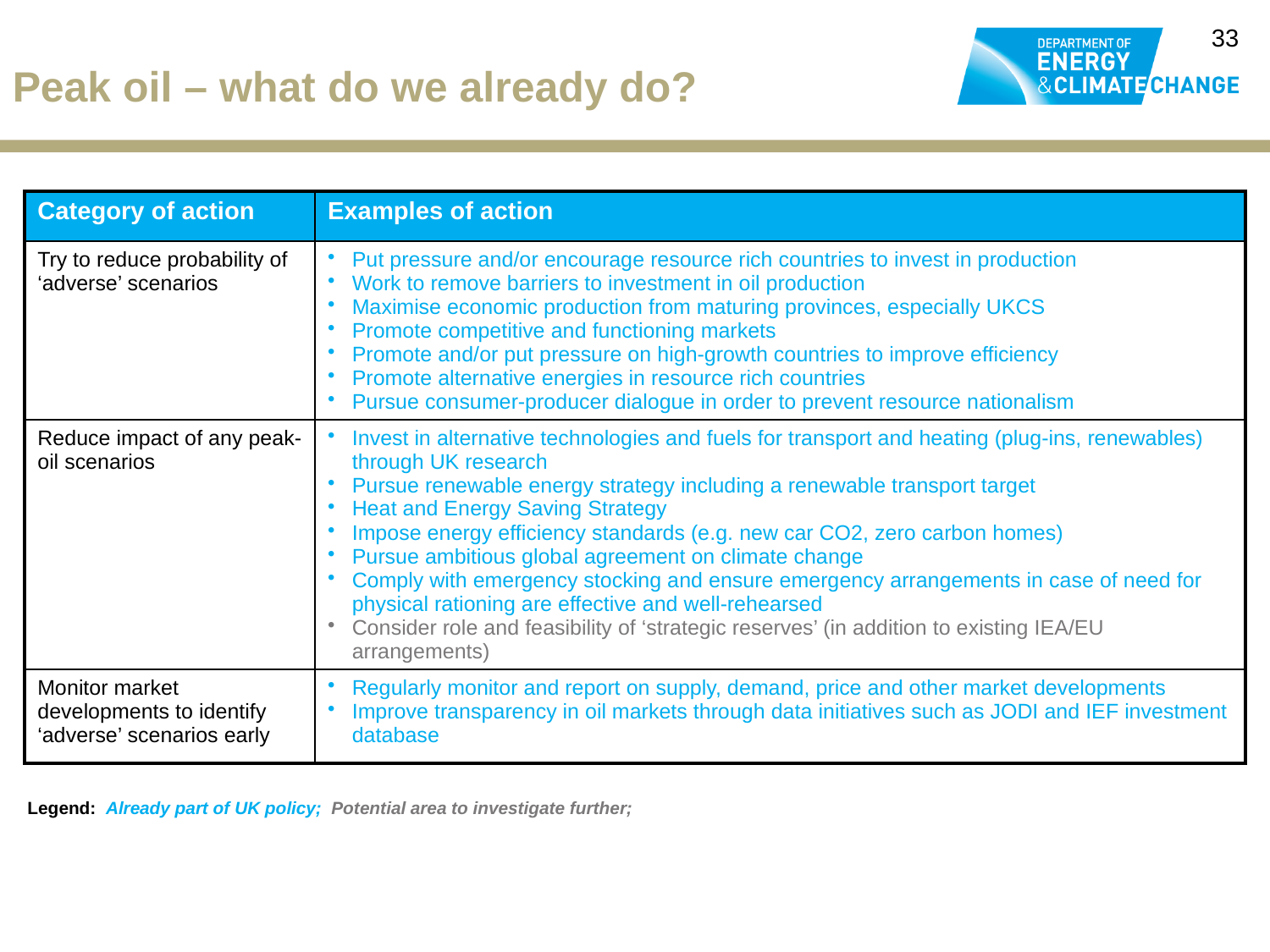

33
Peak oil – what do we already do?

| Category of action | Examples of action |
| --- | --- |
| Try to reduce probability of ‘adverse’ scenarios | Put pressure and/or encourage resource rich countries to invest in production Work to remove barriers to investment in oil production Maximise economic production from maturing provinces, especially UKCS Promote competitive and functioning markets Promote and/or put pressure on high-growth countries to improve efficiency Promote alternative energies in resource rich countries Pursue consumer-producer dialogue in order to prevent resource nationalism |
| Reduce impact of any peak-oil scenarios | Invest in alternative technologies and fuels for transport and heating (plug-ins, renewables) through UK research Pursue renewable energy strategy including a renewable transport target Heat and Energy Saving Strategy Impose energy efficiency standards (e.g. new car CO2, zero carbon homes) Pursue ambitious global agreement on climate change Comply with emergency stocking and ensure emergency arrangements in case of need for physical rationing are effective and well-rehearsed Consider role and feasibility of ‘strategic reserves’ (in addition to existing IEA/EU arrangements) |
| Monitor market developments to identify ‘adverse’ scenarios early | Regularly monitor and report on supply, demand, price and other market developments Improve transparency in oil markets through data initiatives such as JODI and IEF investment database |
Legend:  Already part of UK policy;  Potential area to investigate further;